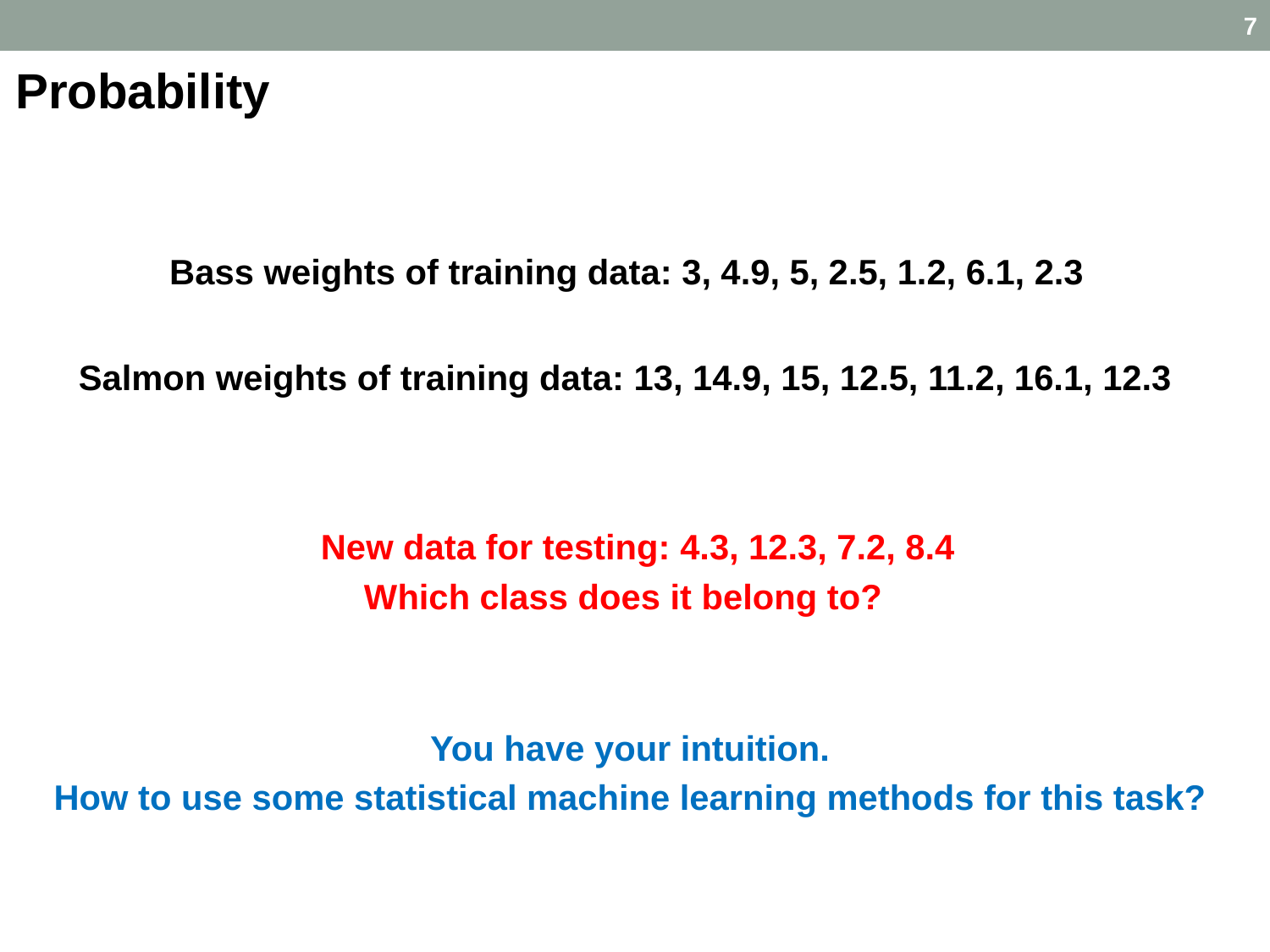

7
Probability
Bass weights of training data: 3, 4.9, 5, 2.5, 1.2, 6.1, 2.3
Salmon weights of training data: 13, 14.9, 15, 12.5, 11.2, 16.1, 12.3
New data for testing: 4.3, 12.3, 7.2, 8.4
Which class does it belong to?
You have your intuition.
How to use some statistical machine learning methods for this task?